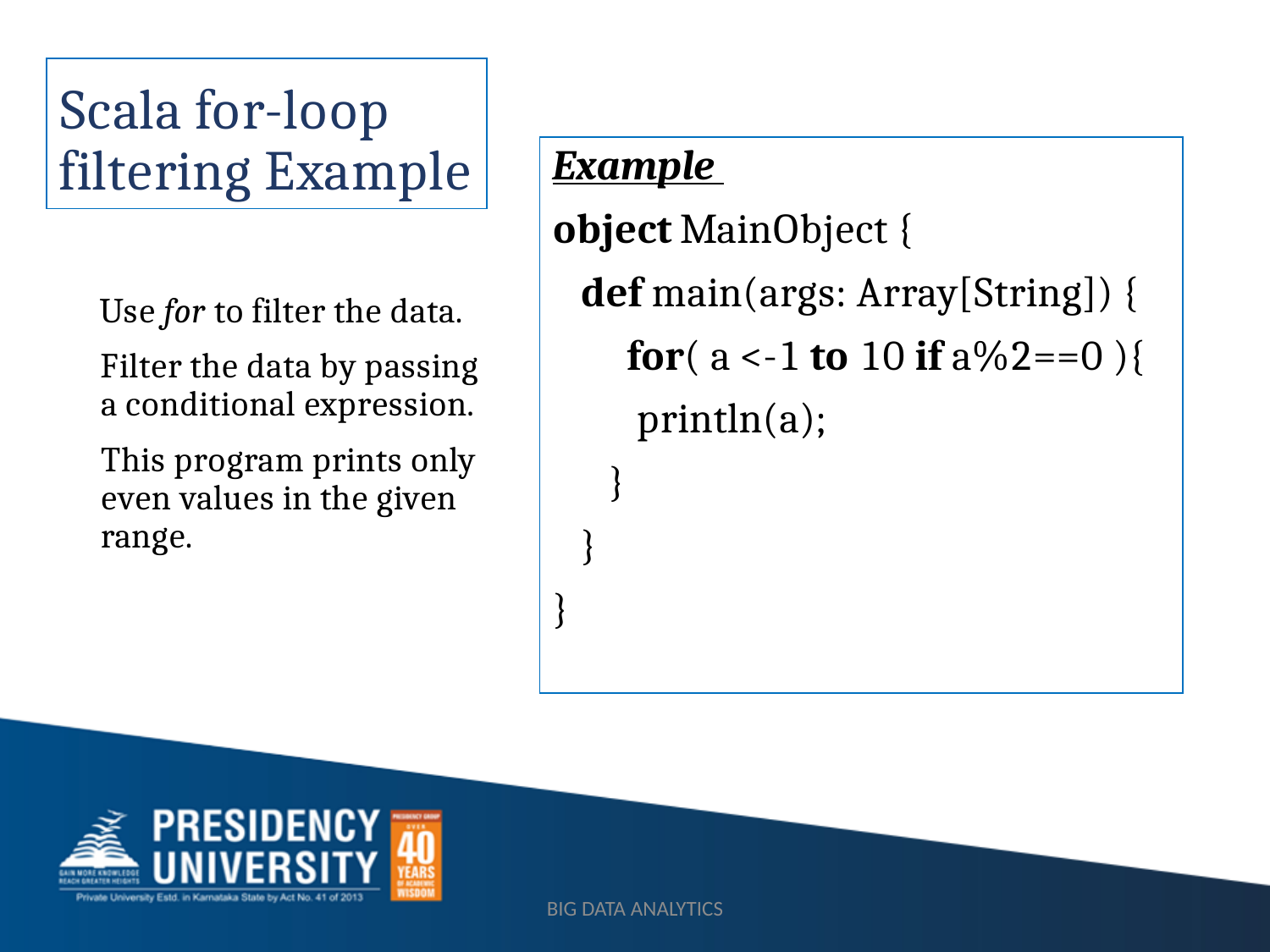

# Scala for-loop filtering Example
Example
object MainObject {
   def main(args: Array[String]) {
        for( a <-1 to 10 if a%2==0 ){
         println(a);
      }
   }
}
Use for to filter the data.
Filter the data by passing a conditional expression.
This program prints only even values in the given range.

BIG DATA ANALYTICS